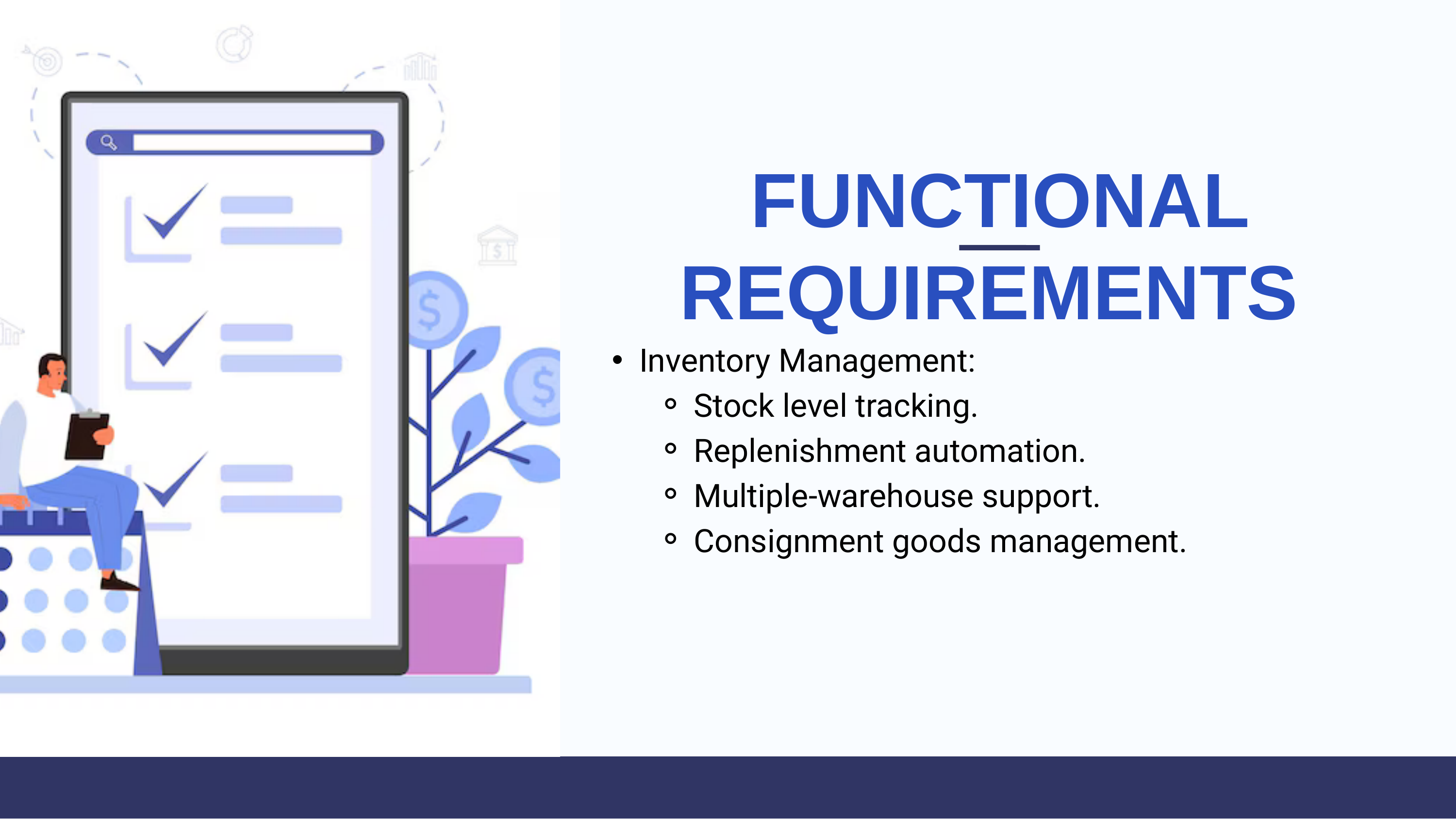

FUNCTIONAL REQUIREMENTS

Inventory Management:
Stock level tracking.
Replenishment automation.
Multiple-warehouse support.
Consignment goods management.